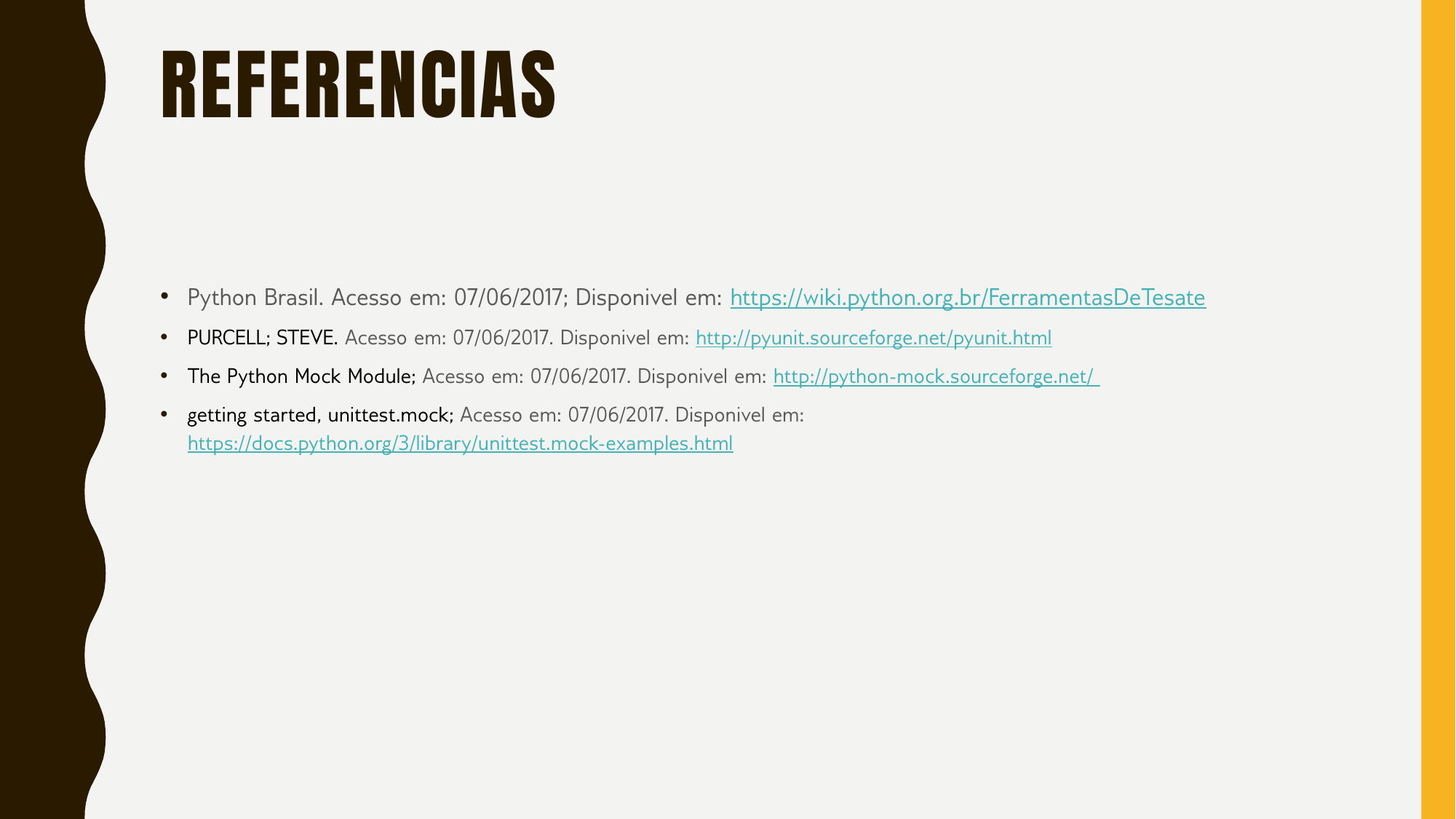

# referencias
Python Brasil. Acesso em: 07/06/2017; Disponivel em: https://wiki.python.org.br/FerramentasDeTesate
PURCELL; STEVE. Acesso em: 07/06/2017. Disponivel em: http://pyunit.sourceforge.net/pyunit.html
The Python Mock Module; Acesso em: 07/06/2017. Disponivel em: http://python-mock.sourceforge.net/
getting started, unittest.mock; Acesso em: 07/06/2017. Disponivel em: https://docs.python.org/3/library/unittest.mock-examples.html